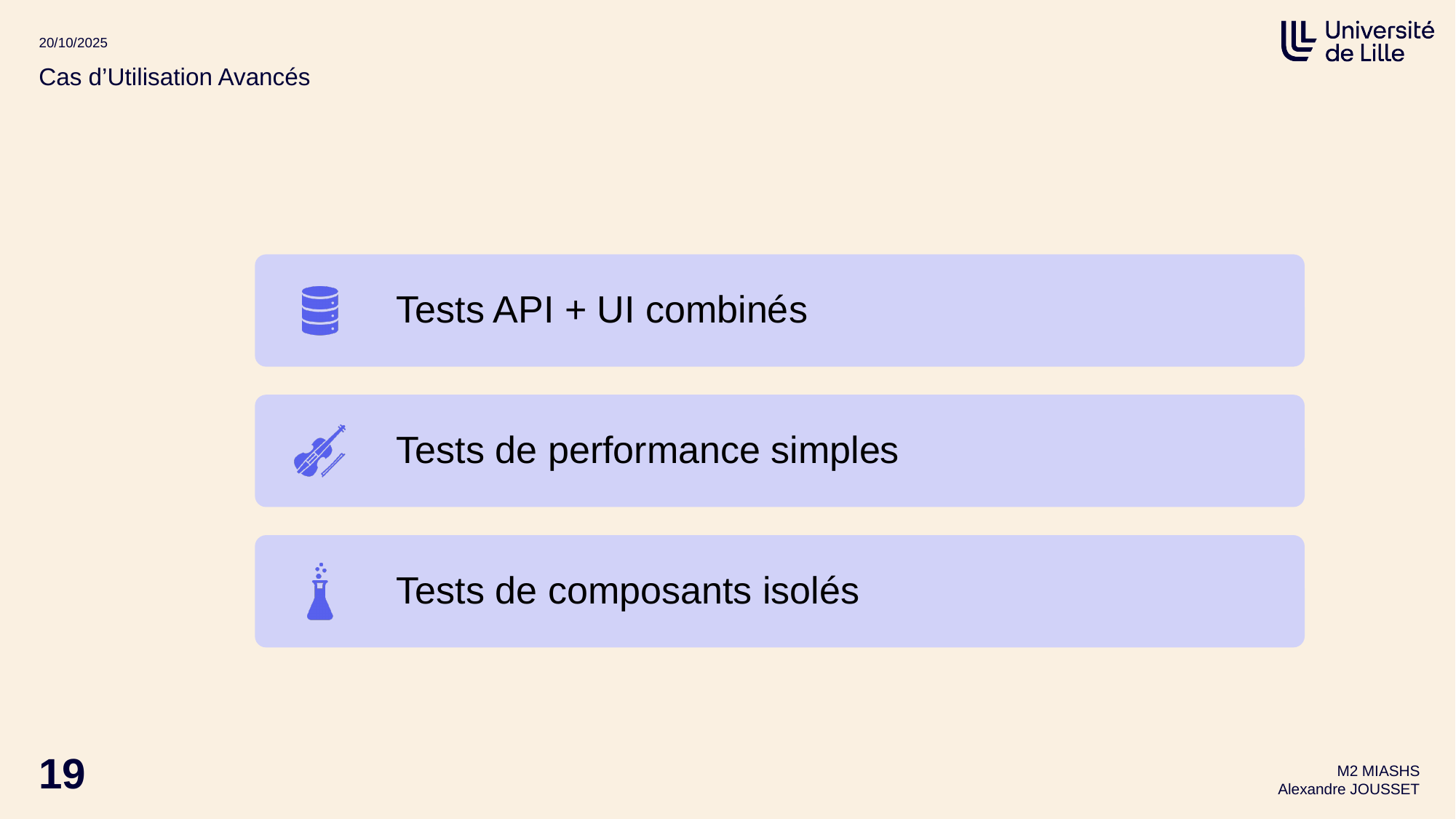

# Cas d’Utilisation Avancés
Tests API + UI combinés
Tests de performance simples
Tests de composants isolés